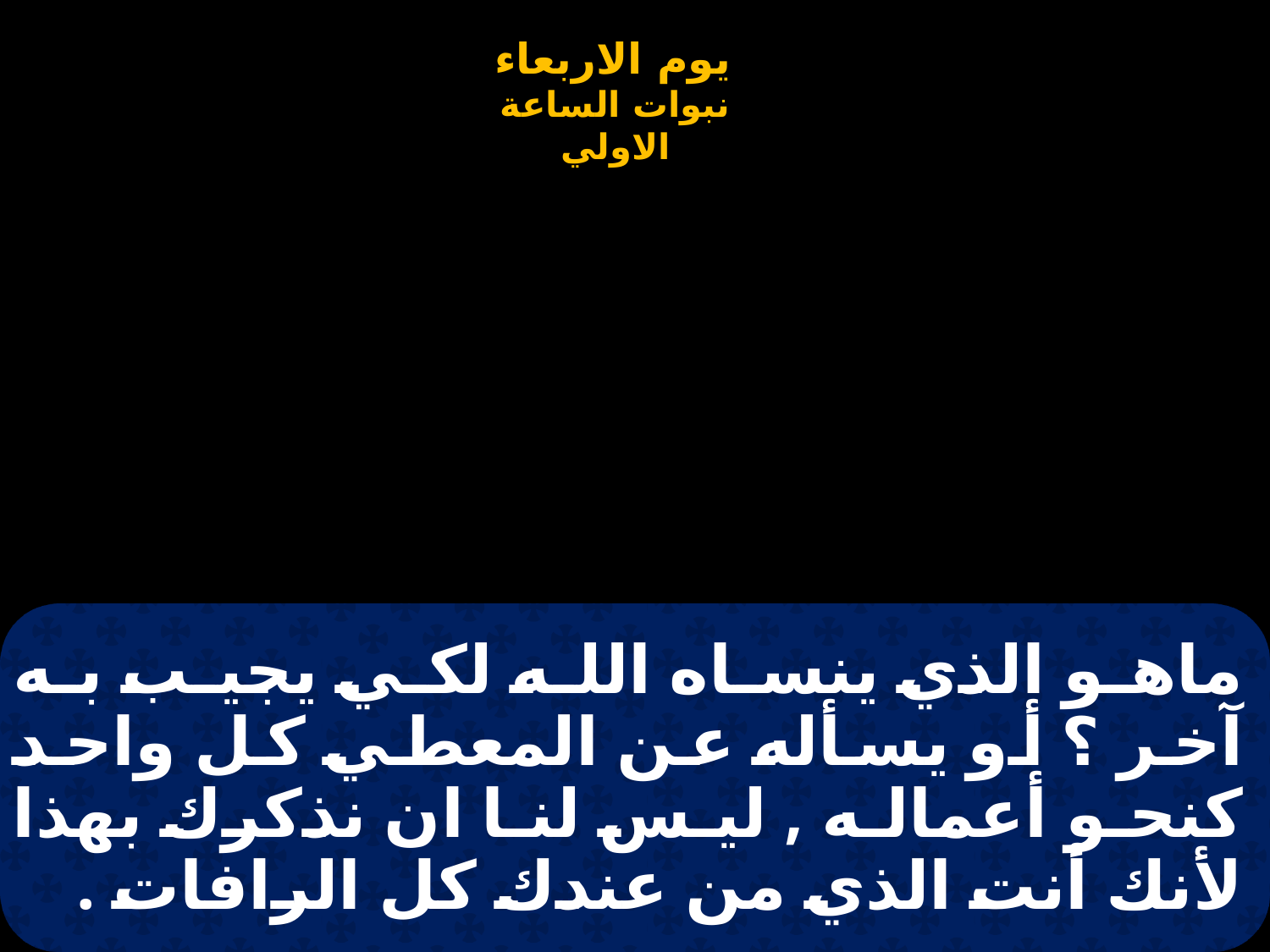

# ماهو الذي ينساه الله لكي يجيب به آخر ؟ أو يسأله عن المعطي كل واحد كنحو أعماله , ليس لنا ان نذكرك بهذا لأنك أنت الذي من عندك كل الرافات .